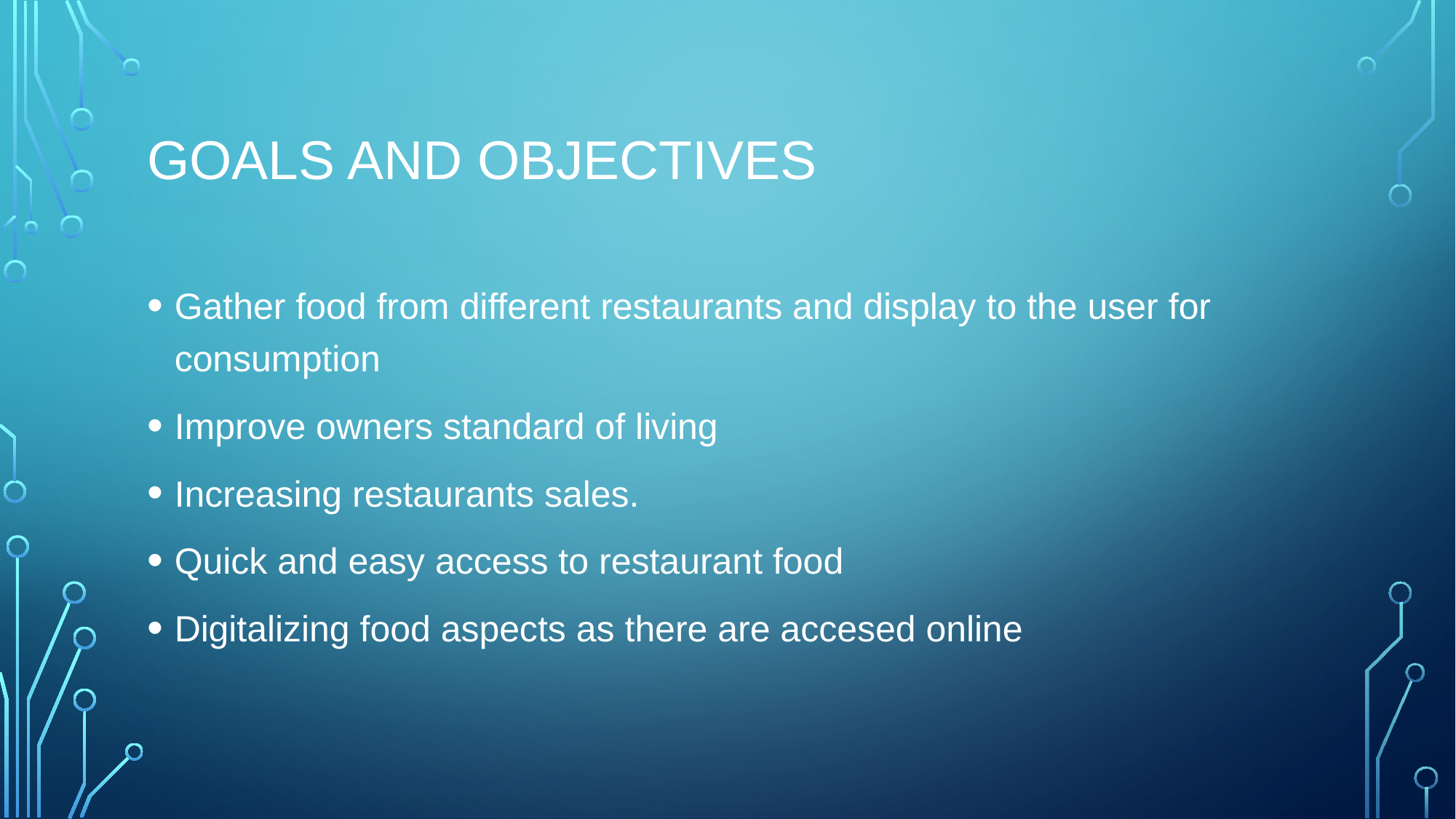

# Goals and objectives
Gather food from different restaurants and display to the user for consumption
Improve owners standard of living
Increasing restaurants sales.
Quick and easy access to restaurant food
Digitalizing food aspects as there are accesed online